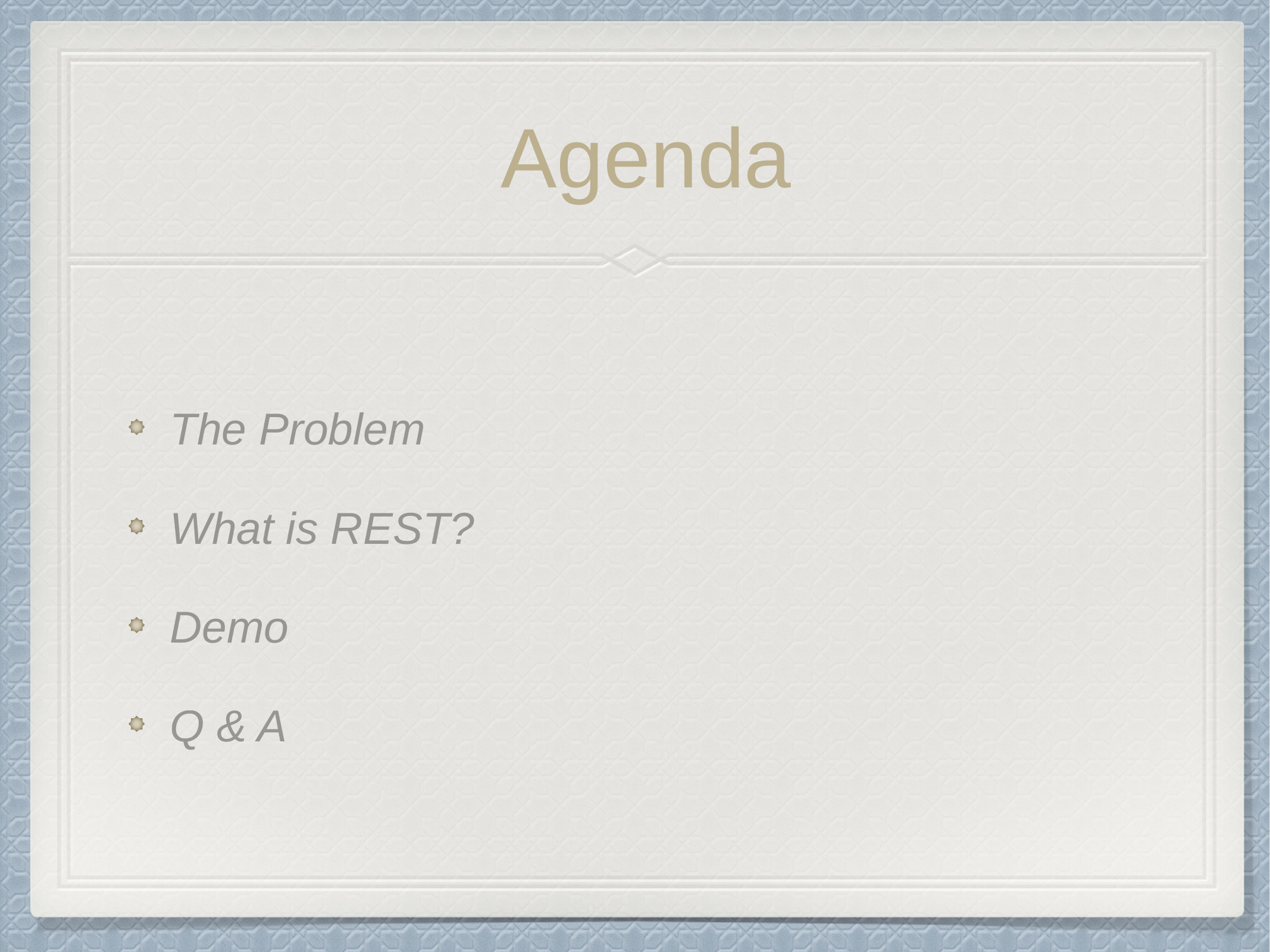

# Agenda
The Problem
What is REST?
Demo
Q & A